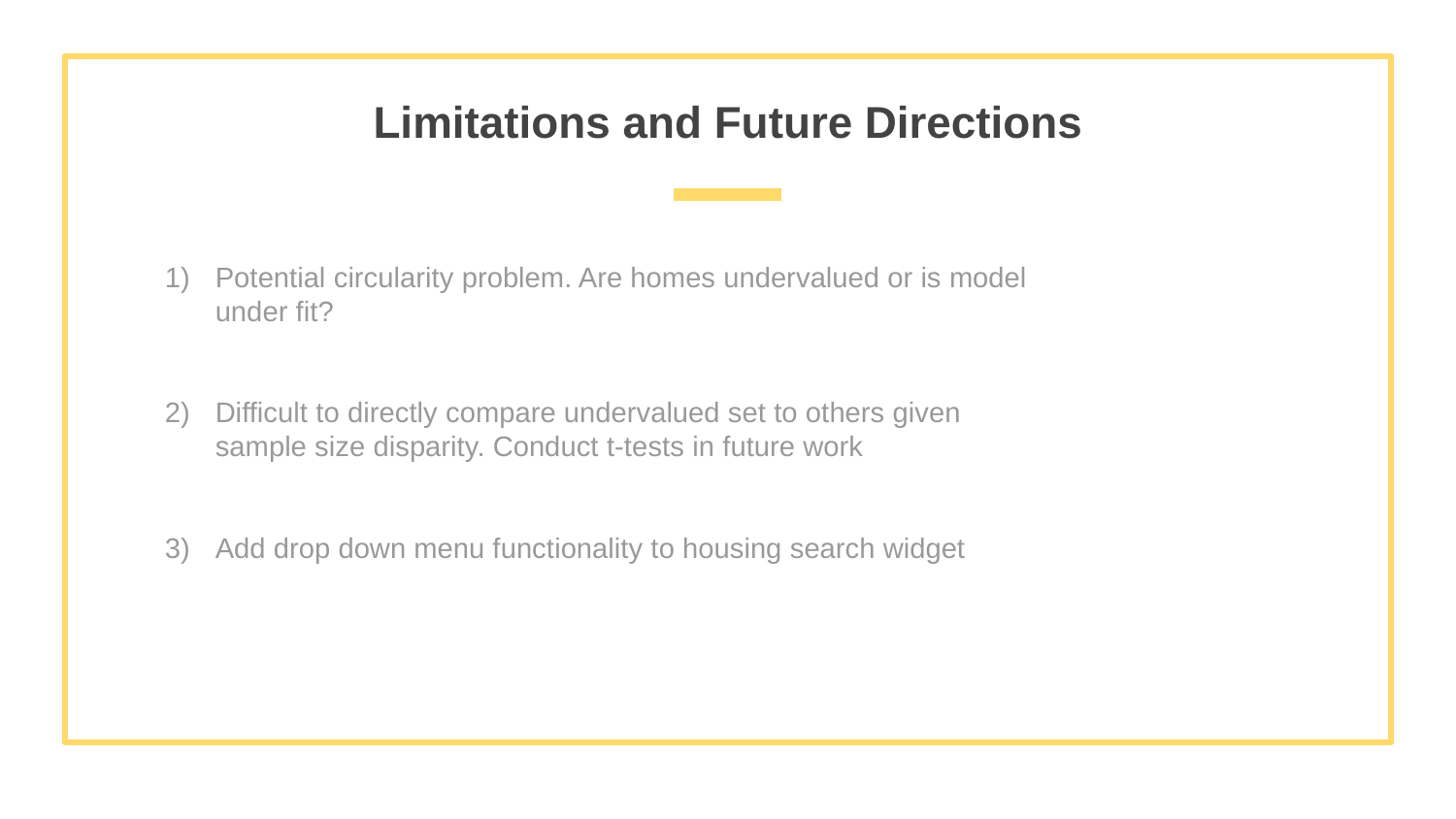

# Limitations and Future Directions
Potential circularity problem. Are homes undervalued or is model
under fit?

Difficult to directly compare undervalued set to others given sample size disparity. Conduct t-tests in future work

Add drop down menu functionality to housing search widget